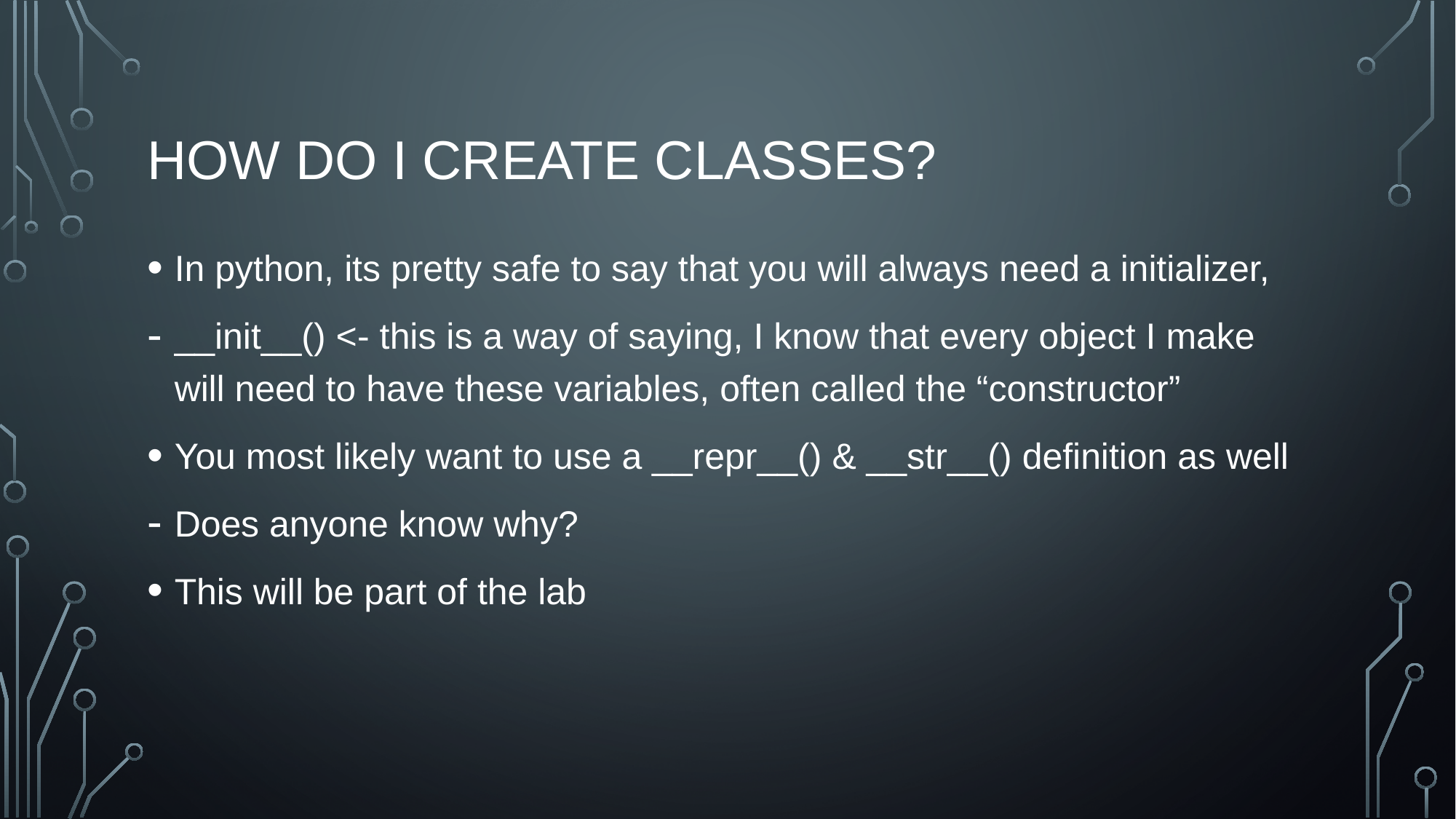

# How do I create classes?
In python, its pretty safe to say that you will always need a initializer,
__init__() <- this is a way of saying, I know that every object I make will need to have these variables, often called the “constructor”
You most likely want to use a __repr__() & __str__() definition as well
Does anyone know why?
This will be part of the lab